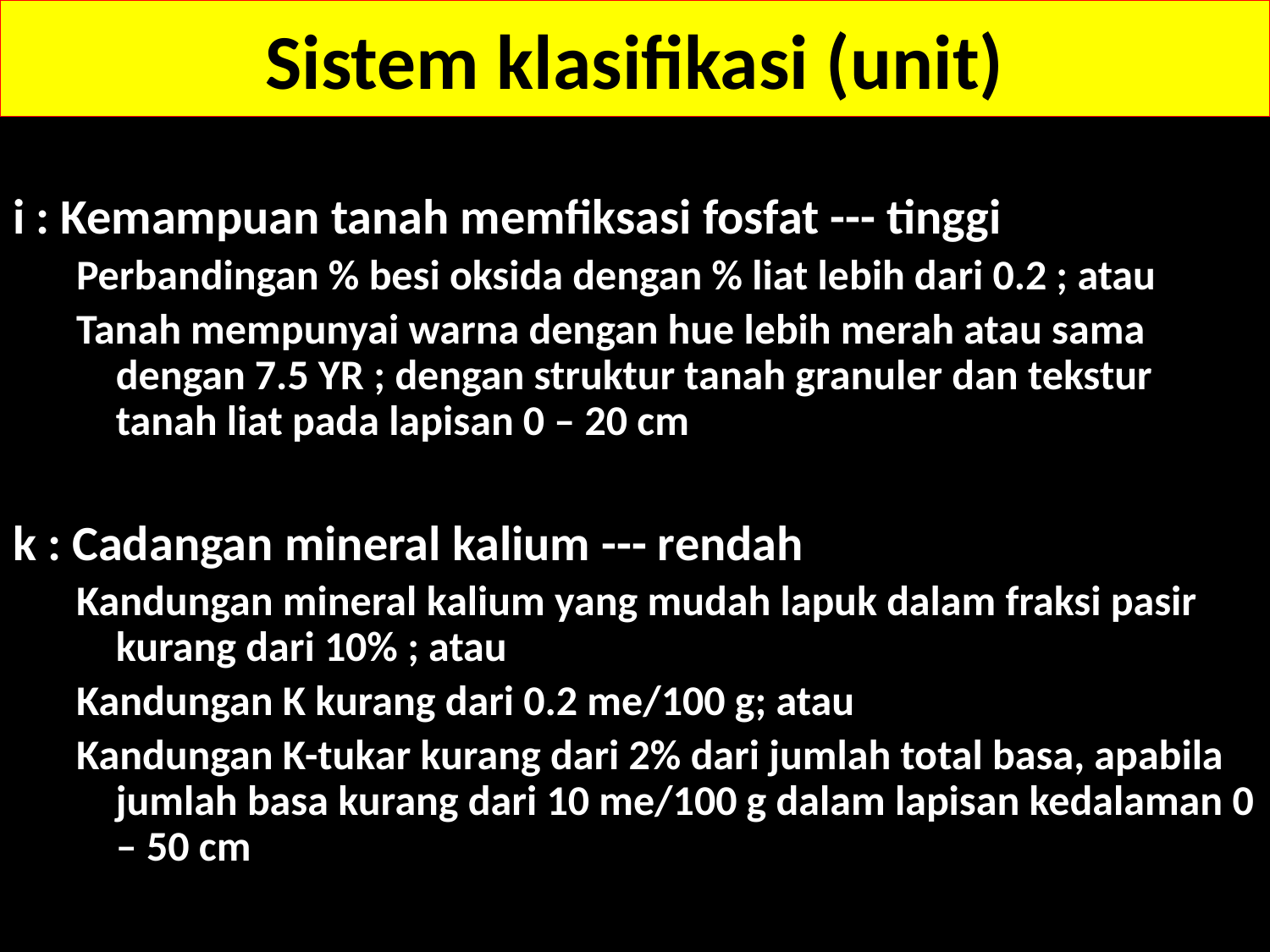

Sistem klasifikasi (unit)

i : Kemampuan tanah memfiksasi fosfat --- tinggi
Perbandingan % besi oksida dengan % liat lebih dari 0.2 ; atau
Tanah mempunyai warna dengan hue lebih merah atau sama dengan 7.5 YR ; dengan struktur tanah granuler dan tekstur tanah liat pada lapisan 0 – 20 cm

k : Cadangan mineral kalium --- rendah
Kandungan mineral kalium yang mudah lapuk dalam fraksi pasir kurang dari 10% ; atau
Kandungan K kurang dari 0.2 me/100 g; atau
Kandungan K-tukar kurang dari 2% dari jumlah total basa, apabila jumlah basa kurang dari 10 me/100 g dalam lapisan kedalaman 0 – 50 cm